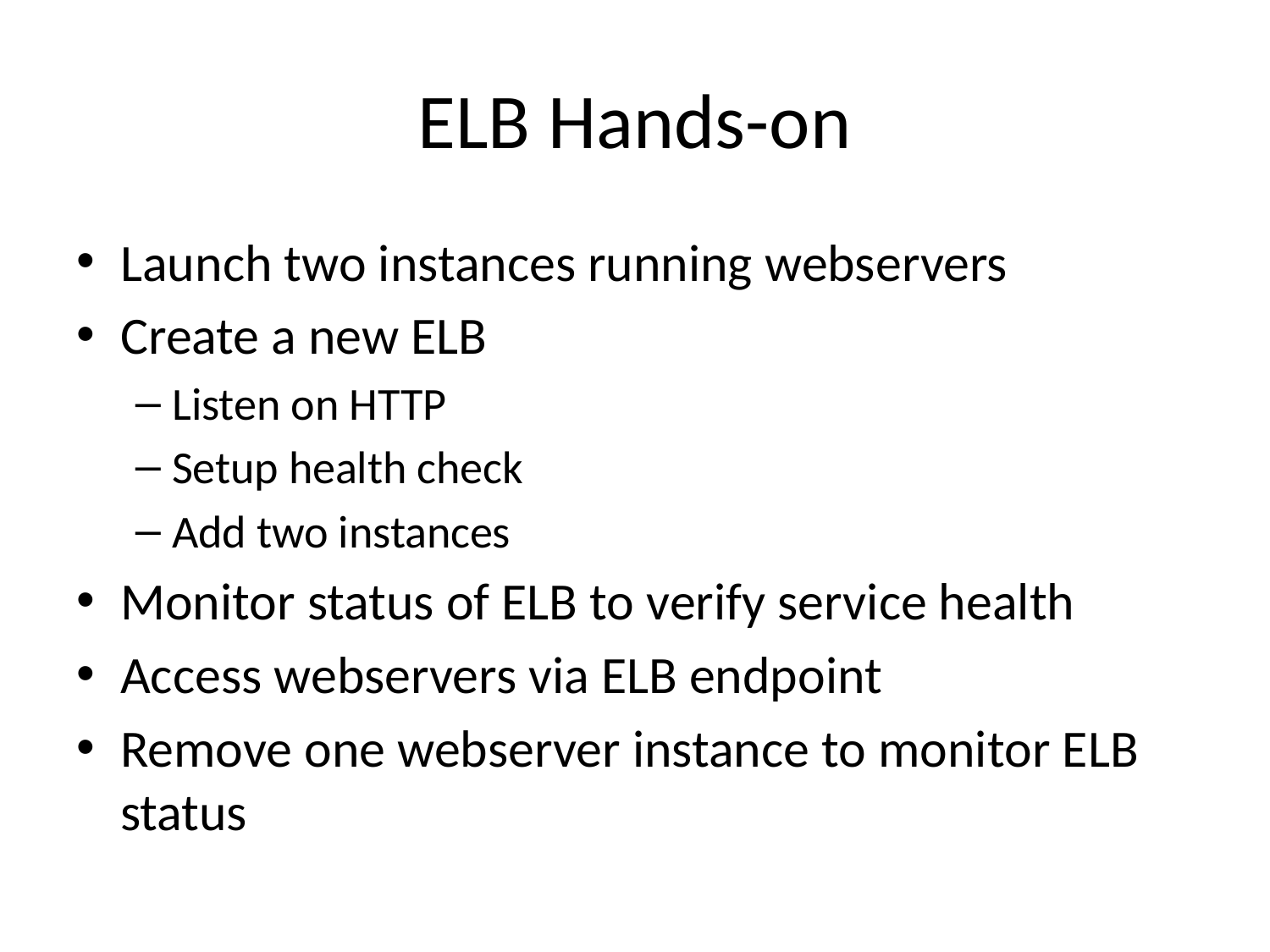

# ELB Hands-on
Launch two instances running webservers
Create a new ELB
Listen on HTTP
Setup health check
Add two instances
Monitor status of ELB to verify service health
Access webservers via ELB endpoint
Remove one webserver instance to monitor ELB status